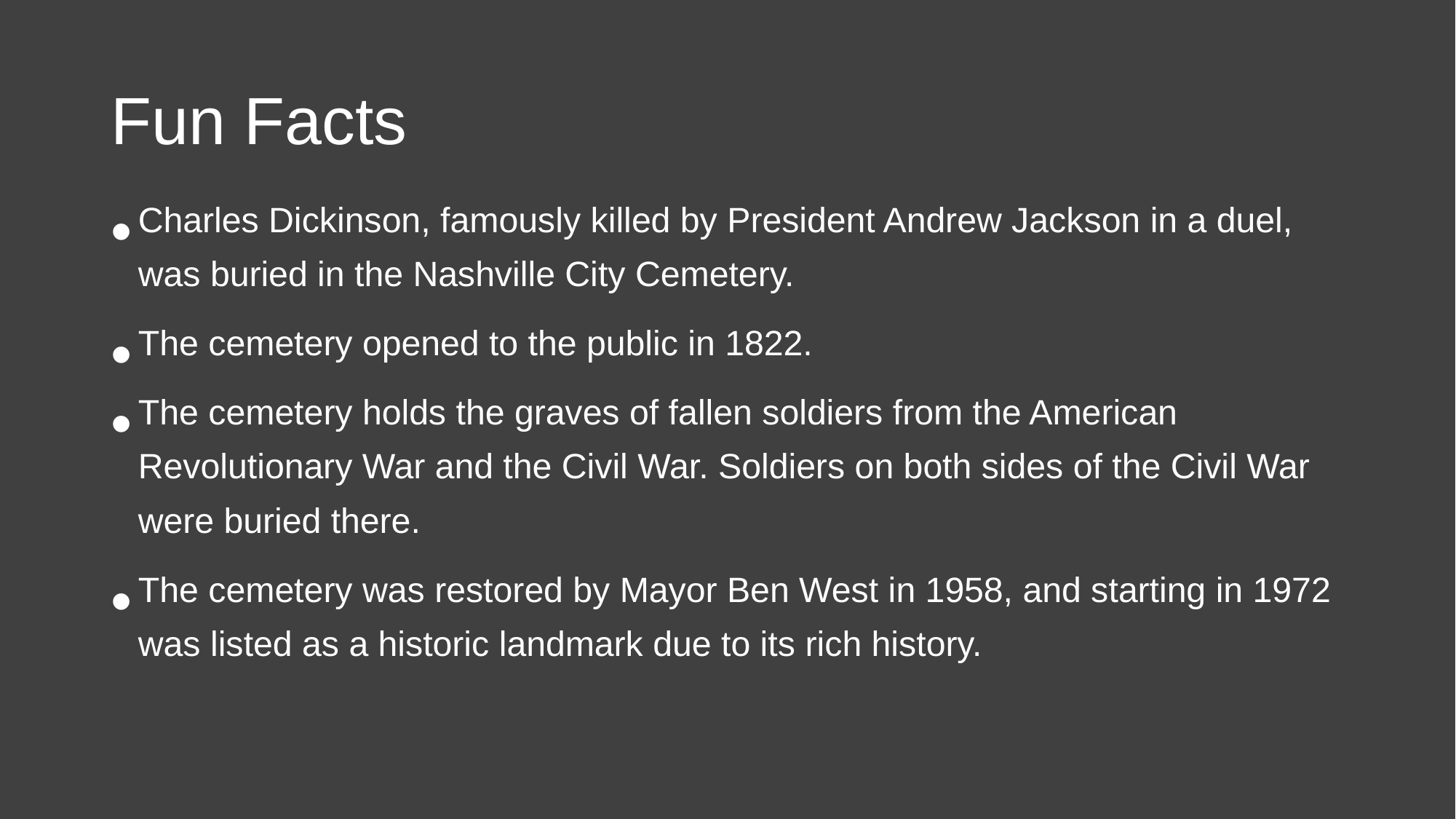

# Fun Facts
Charles Dickinson, famously killed by President Andrew Jackson in a duel, was buried in the Nashville City Cemetery.
The cemetery opened to the public in 1822.
The cemetery holds the graves of fallen soldiers from the American Revolutionary War and the Civil War. Soldiers on both sides of the Civil War were buried there.
The cemetery was restored by Mayor Ben West in 1958, and starting in 1972 was listed as a historic landmark due to its rich history.